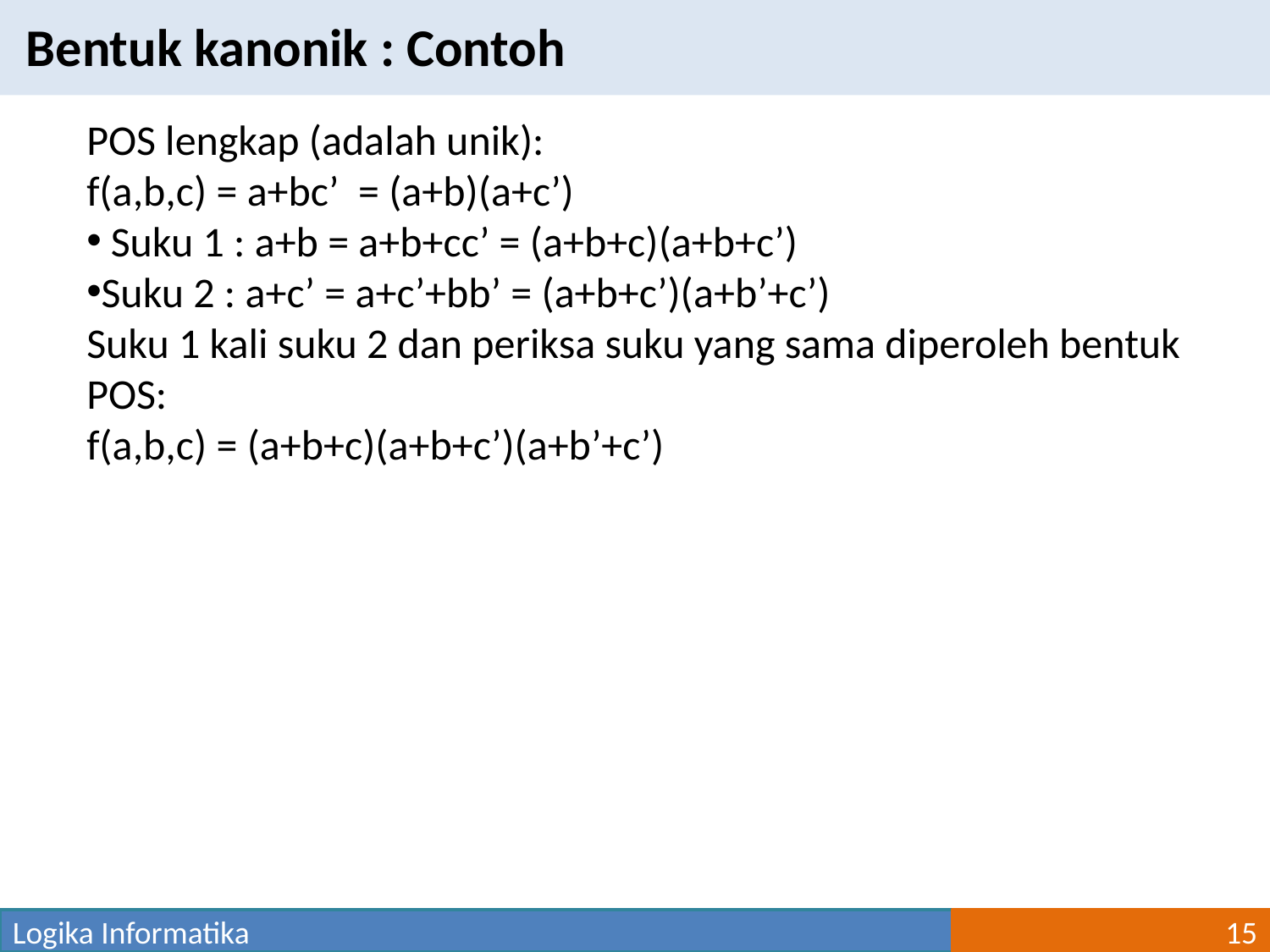

Bentuk kanonik : Contoh
POS lengkap (adalah unik):
f(a,b,c) = a+bc’  = (a+b)(a+c’)
 Suku 1 : a+b = a+b+cc’ = (a+b+c)(a+b+c’)
Suku 2 : a+c’ = a+c’+bb’ = (a+b+c’)(a+b’+c’)
Suku 1 kali suku 2 dan periksa suku yang sama diperoleh bentuk POS:
f(a,b,c) = (a+b+c)(a+b+c’)(a+b’+c’)
Logika Informatika
15